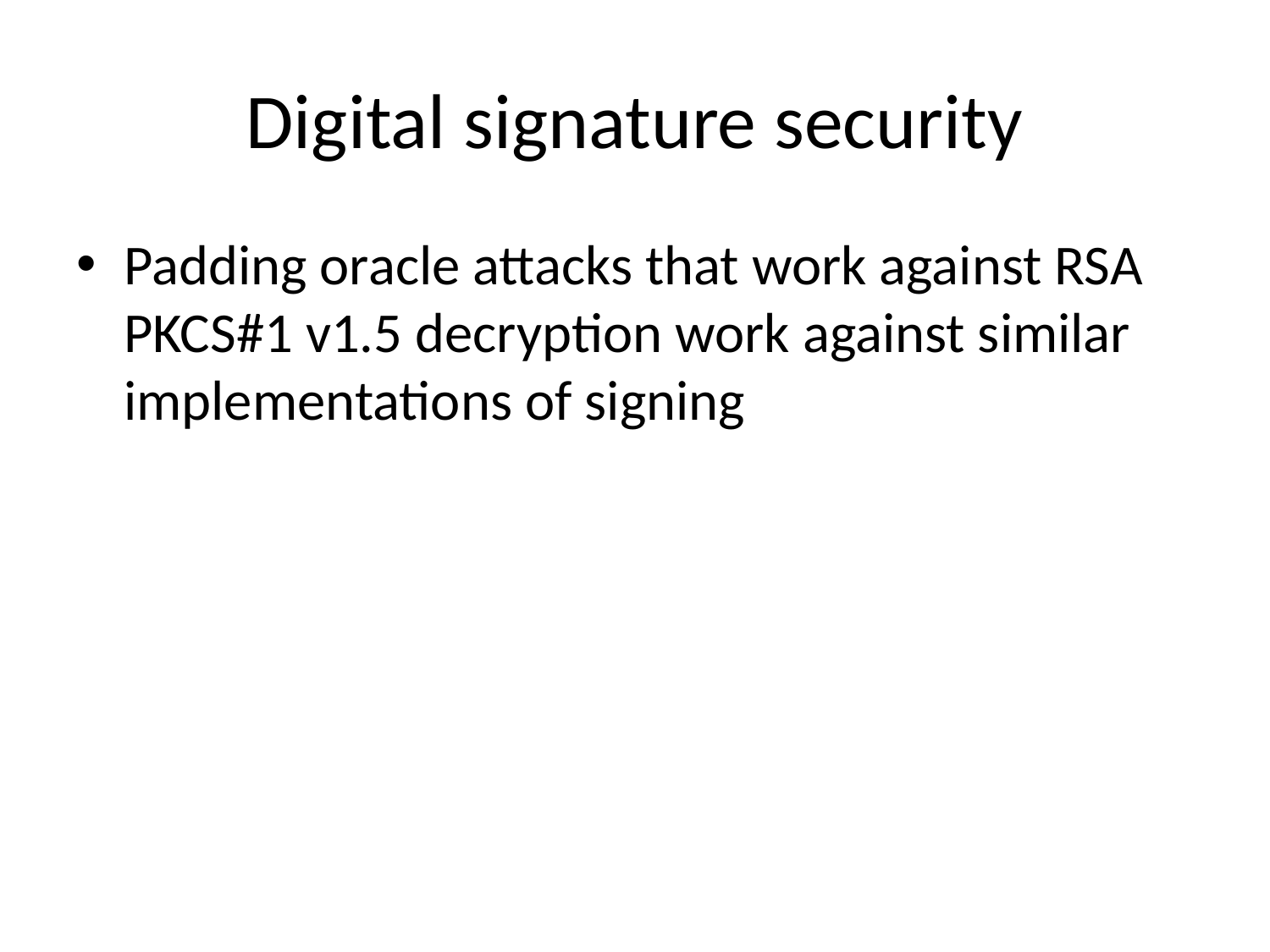

# Digital signature security
Padding oracle attacks that work against RSA PKCS#1 v1.5 decryption work against similar implementations of signing